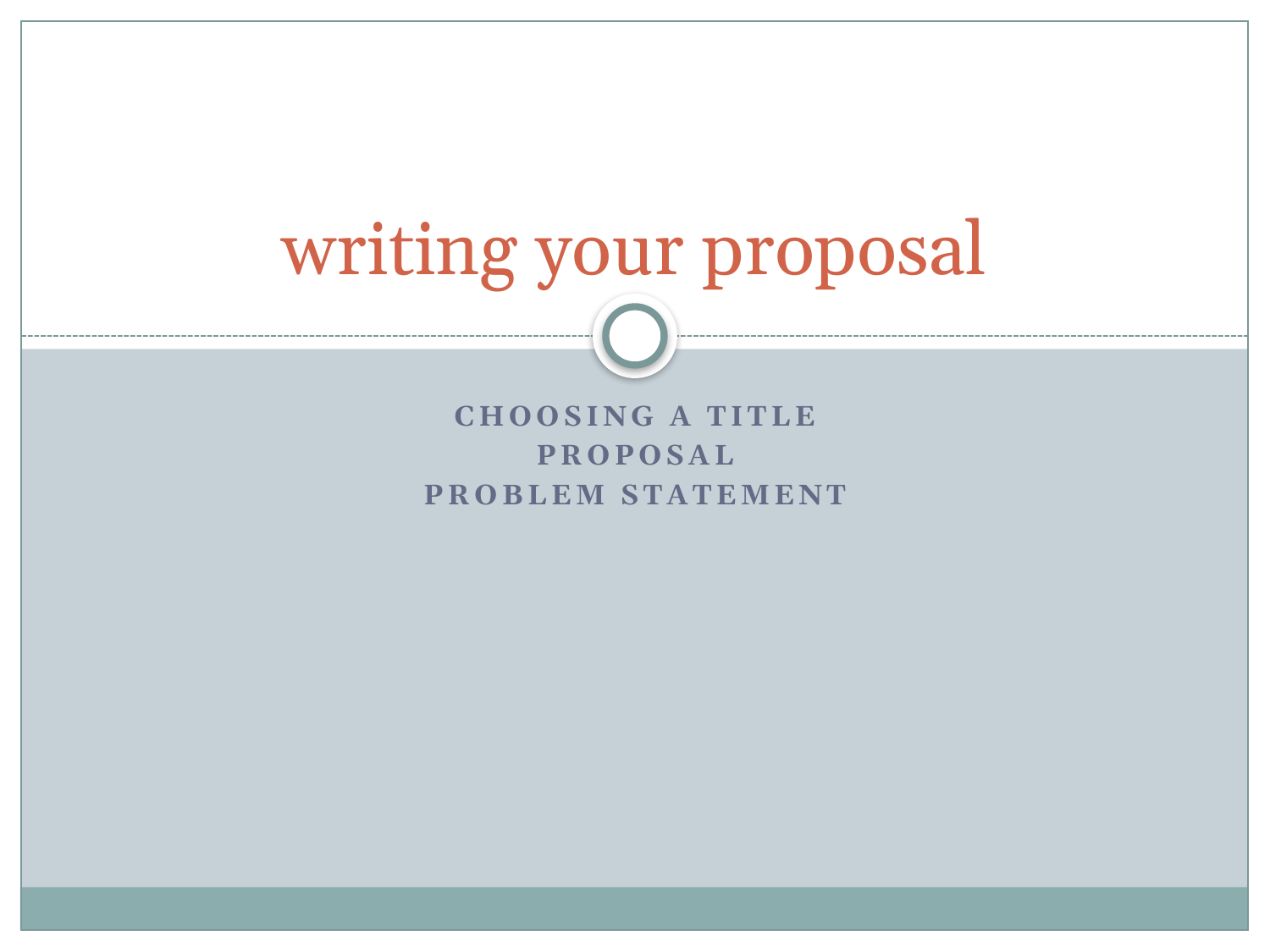

# writing your proposal
choosing a title
proposal
problem statement